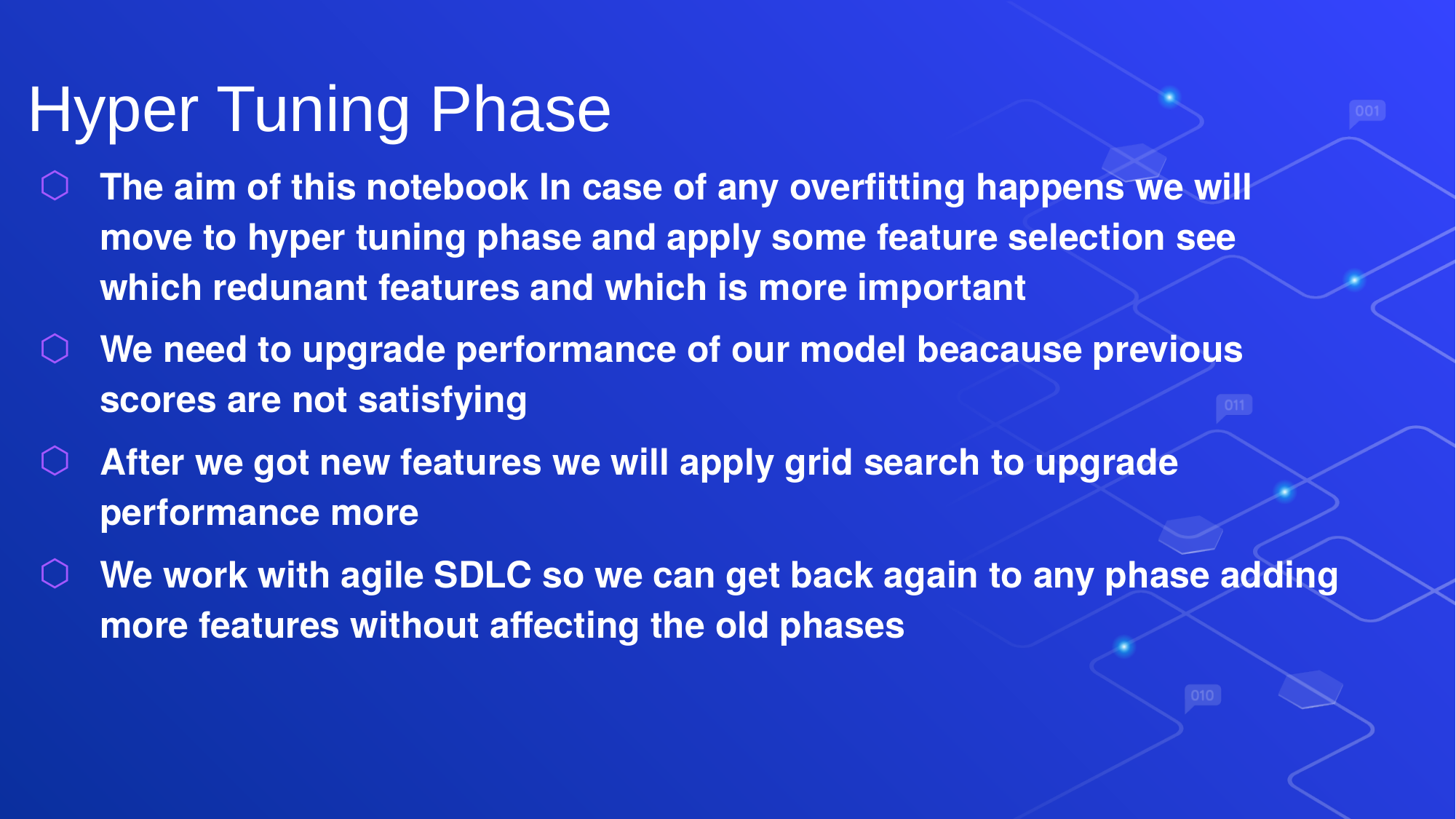

Hyper Tuning Phase
The aim of this notebook In case of any overfitting happens we will move to hyper tuning phase and apply some feature selection see which redunant features and which is more important
We need to upgrade performance of our model beacause previous scores are not satisfying
After we got new features we will apply grid search to upgrade performance more
We work with agile SDLC so we can get back again to any phase adding more features without affecting the old phases